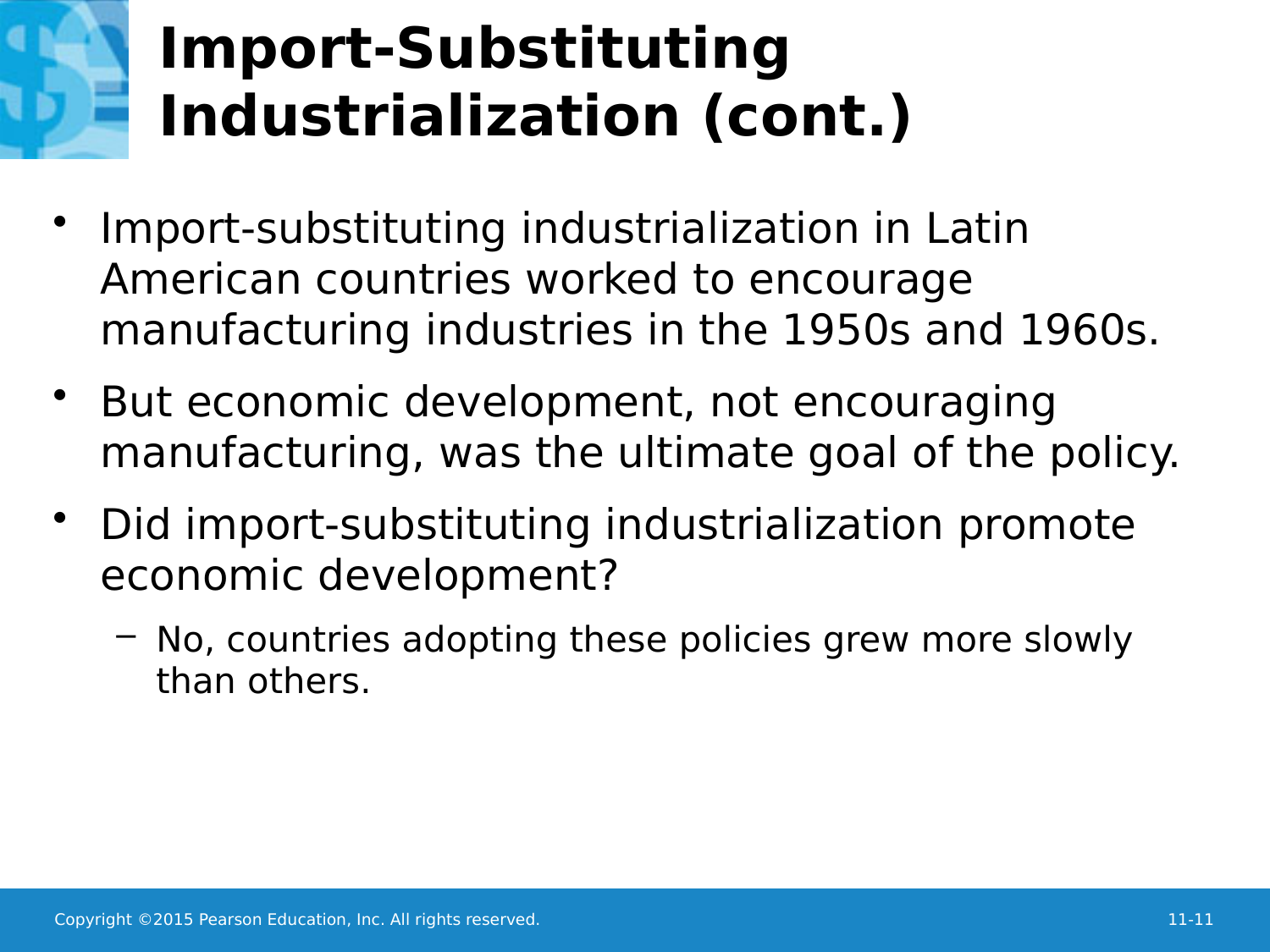

# Import-Substituting Industrialization (cont.)
Import-substituting industrialization in Latin American countries worked to encourage manufacturing industries in the 1950s and 1960s.
But economic development, not encouraging manufacturing, was the ultimate goal of the policy.
Did import-substituting industrialization promote economic development?
No, countries adopting these policies grew more slowly than others.